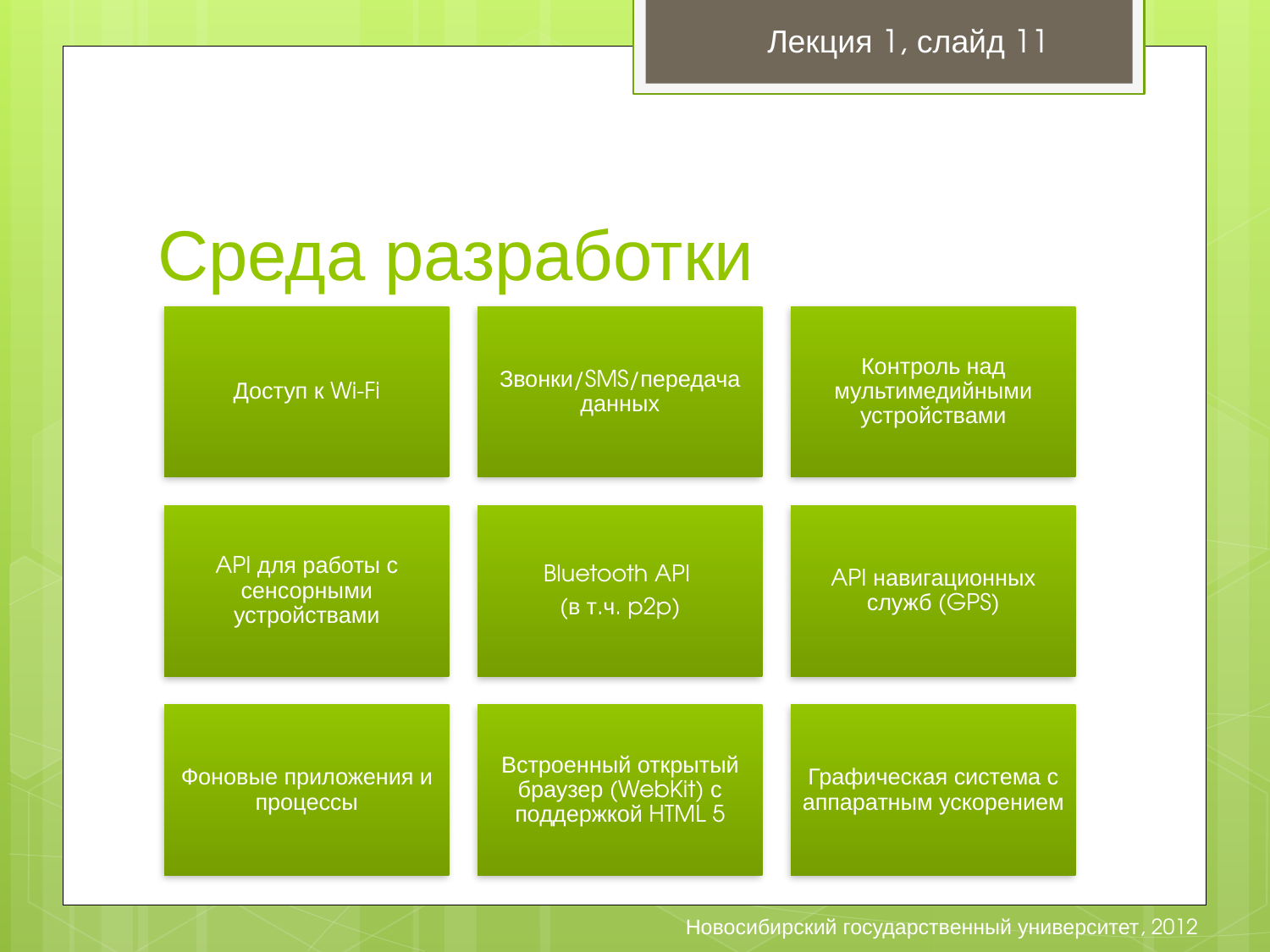

Лекция 1, слайд 11
# Среда разработки
Доступ к Wi-Fi
Звонки/SMS/передача данных
Контроль над мультимедийными устройствами
API для работы с сенсорными устройствами
Bluetooth API
(в т.ч. p2p)
API навигационных служб (GPS)
Фоновые приложения и процессы
Встроенный открытый браузер (WebKit) с поддержкой HTML 5
Графическая система с аппаратным ускорением
Новосибирский государственный университет, 2012